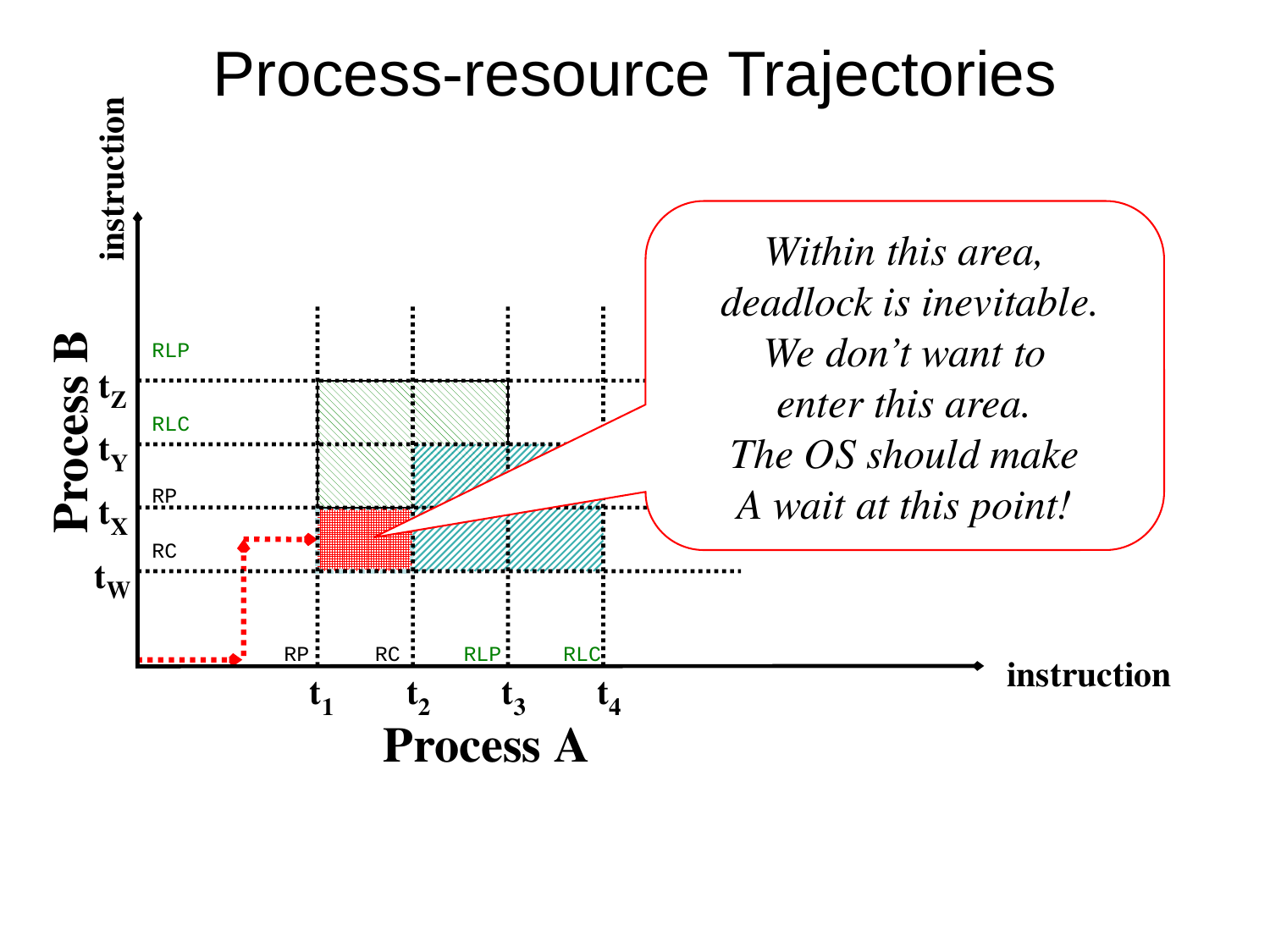

# Process-resource Trajectories
instruction

tZ

Process B
tY

tX

tW

instruction
t1
t2
t3
t4

Process A
RLP
RLC
RP
RC
RLC
RP
RC
RLP
Within this area,
 deadlock is inevitable.
We don’t want to
enter this area.
The OS should make
A wait at this point!